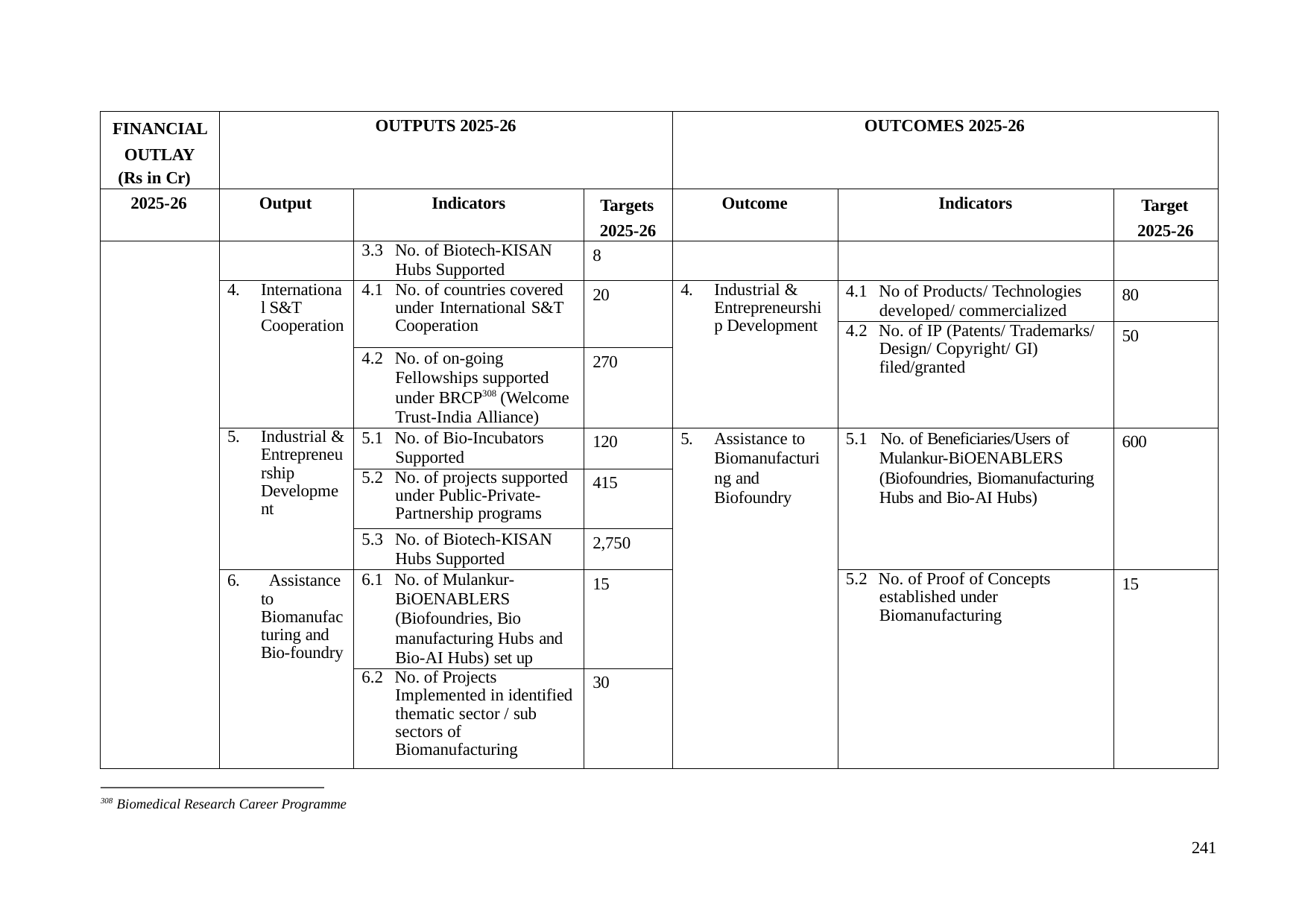

| FINANCIAL OUTLAY (Rs in Cr) | OUTPUTS 2025-26 |  |  | OUTCOMES 2025-26 |  |  |
| --- | --- | --- | --- | --- | --- | --- |
| 2025-26 | Output | Indicators | Targets 2025-26 | Outcome | Indicators | Target 2025-26 |
|  |  | 3.3 No. of Biotech-KISAN Hubs Supported | 8 |  |  |  |
|  | 4. Internationa l S&T Cooperation | 4.1 No. of countries covered under International S&T Cooperation | 20 | 4. Industrial & Entrepreneurshi p Development | 4.1 No of Products/ Technologies developed/ commercialized | 80 |
|  |  |  |  |  | 4.2 No. of IP (Patents/ Trademarks/ Design/ Copyright/ GI) filed/granted | 50 |
|  |  | 4.2 No. of on-going Fellowships supported under BRCP308 (Welcome Trust-India Alliance) | 270 |  |  |  |
|  | 5. Industrial & Entrepreneu rship Developme nt | 5.1 No. of Bio-Incubators Supported | 120 | 5. Assistance to Biomanufacturi ng and Biofoundry | 5.1 No. of Beneficiaries/Users of Mulankur-BiOENABLERS (Biofoundries, Biomanufacturing Hubs and Bio-AI Hubs) | 600 |
|  |  | 5.2 No. of projects supported under Public-Private- Partnership programs | 415 |  |  |  |
|  |  | 5.3 No. of Biotech-KISAN Hubs Supported | 2,750 |  |  |  |
|  | 6. Assistance to Biomanufac turing and Bio-foundry | 6.1 No. of Mulankur- BiOENABLERS (Biofoundries, Bio manufacturing Hubs and Bio-AI Hubs) set up | 15 |  | 5.2 No. of Proof of Concepts established under Biomanufacturing | 15 |
|  |  | 6.2 No. of Projects Implemented in identified thematic sector / sub sectors of Biomanufacturing | 30 |  |  |  |

308 Biomedical Research Career Programme
241